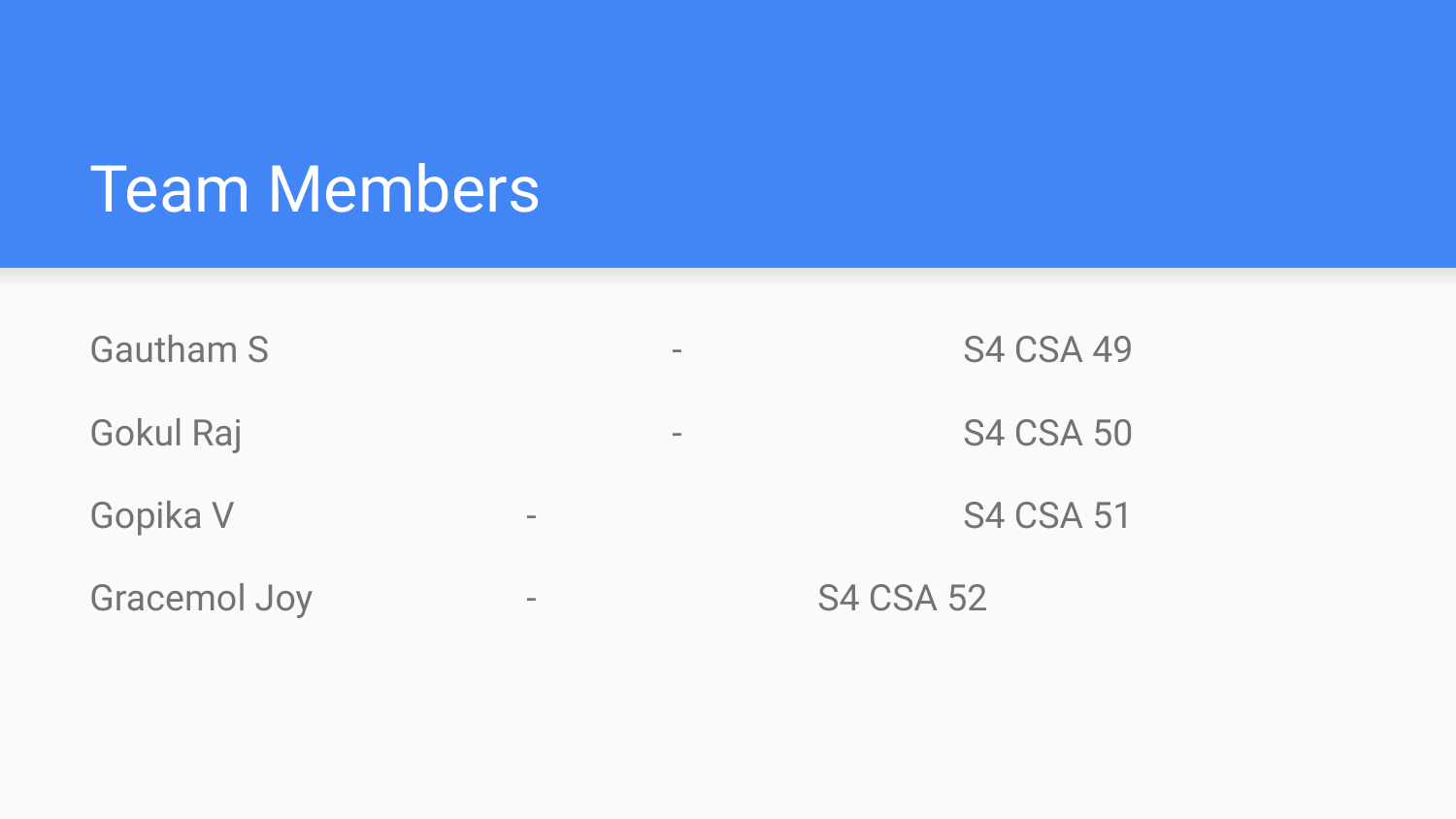

# Team Members
Gautham S  			- 		S4 CSA 49
Gokul Raj			-		S4 CSA 50
Gopika V			-			S4 CSA 51
Gracemol Joy		-		S4 CSA 52